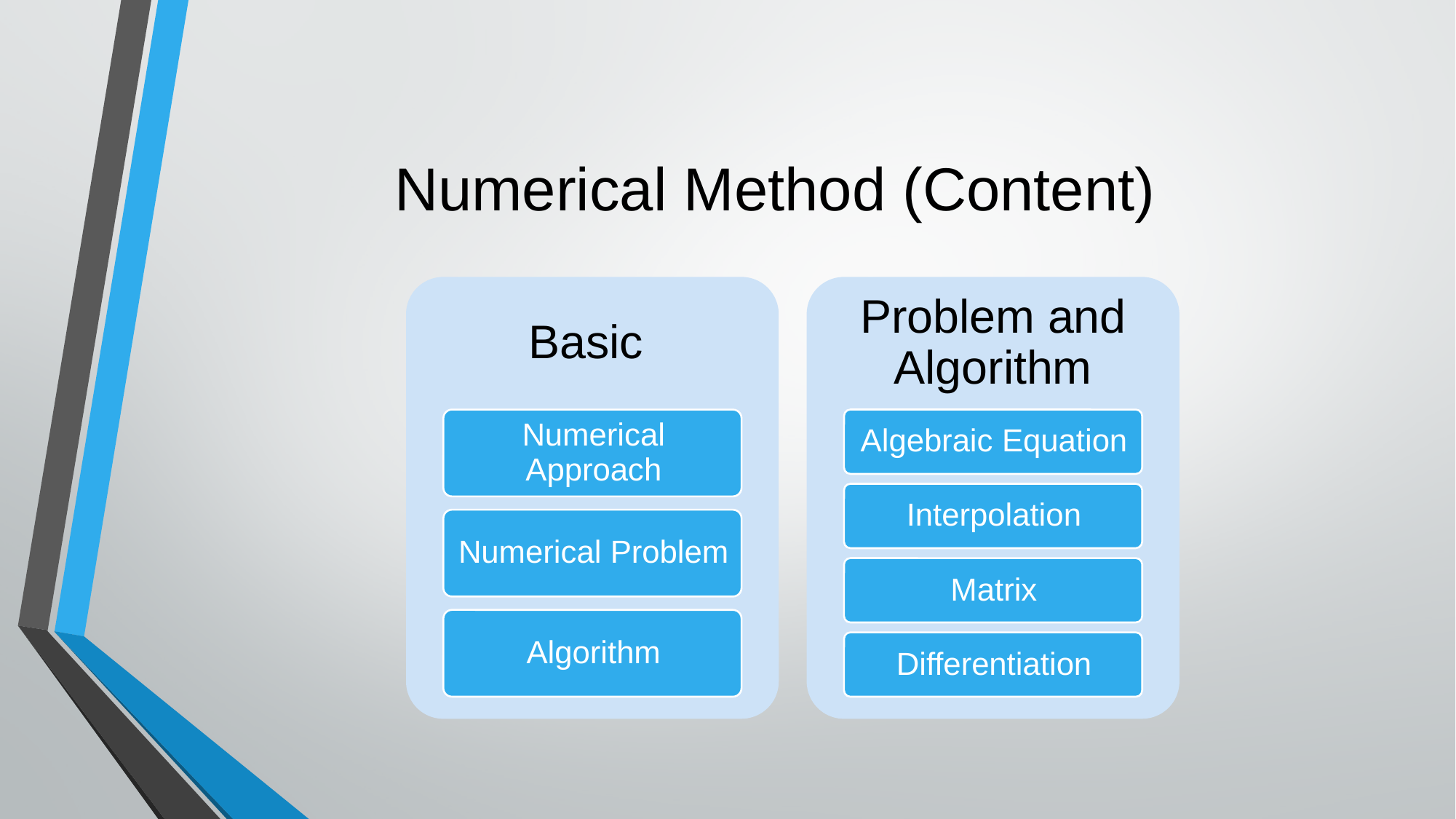

# Numerical Method (Content)
Basic
Numerical Approach
Numerical Problem
Algorithm
Problem and Algorithm
Algebraic Equation
Interpolation
Matrix
Differentiation